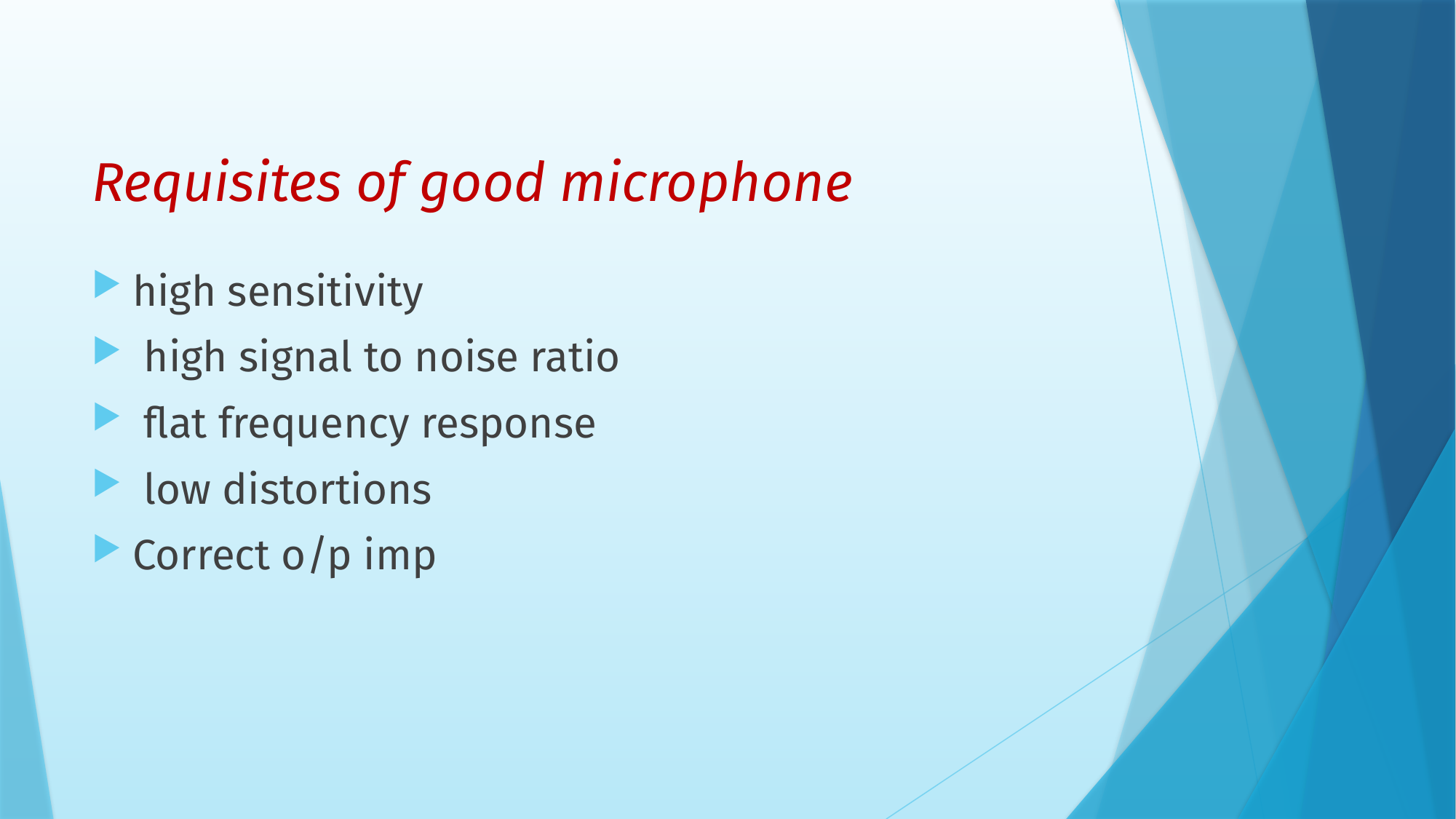

# Requisites of good microphone
high sensitivity
 high signal to noise ratio
 flat frequency response
 low distortions
Correct o/p imp